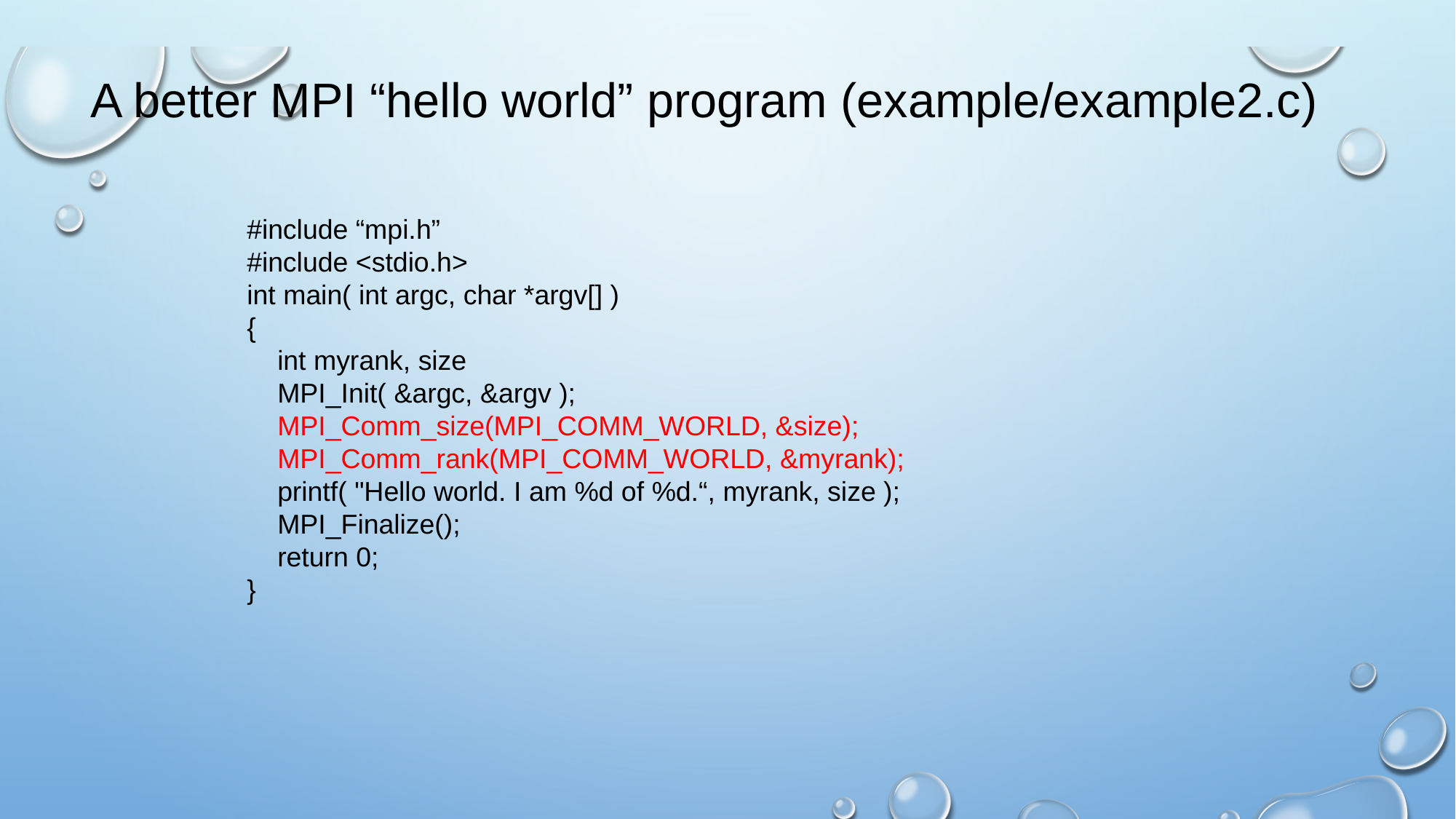

# A better MPI “hello world” program (example/example2.c)
#include “mpi.h”
#include <stdio.h>
int main( int argc, char *argv[] )
{
    int myrank, size
    MPI_Init( &argc, &argv );
    MPI_Comm_size(MPI_COMM_WORLD, &size);
    MPI_Comm_rank(MPI_COMM_WORLD, &myrank);
    printf( "Hello world. I am %d of %d.“, myrank, size );
    MPI_Finalize();
    return 0;
}